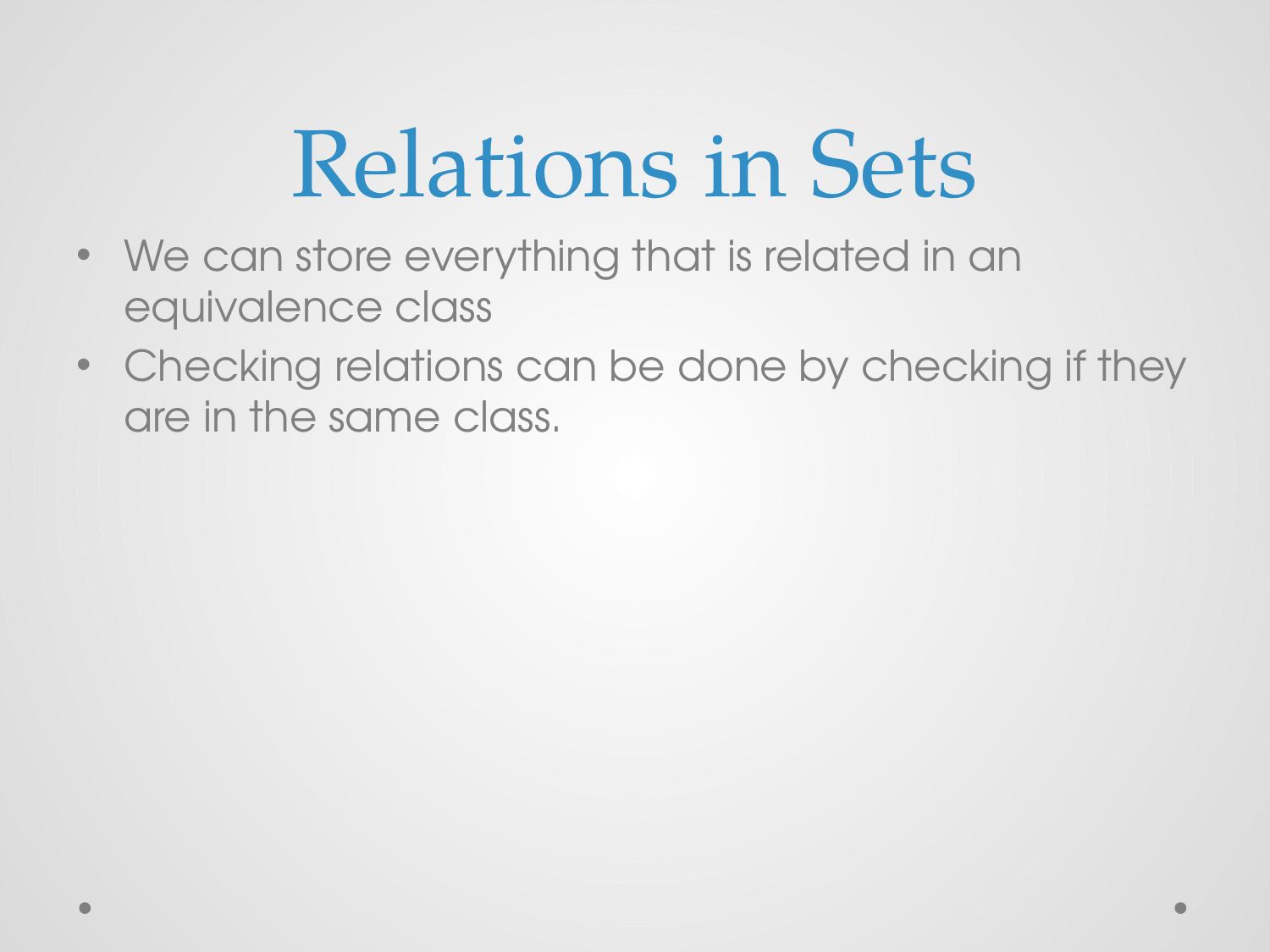

# Relations in Sets
We can store everything that is related in an equivalence class
Checking relations can be done by checking if they are in the same class.